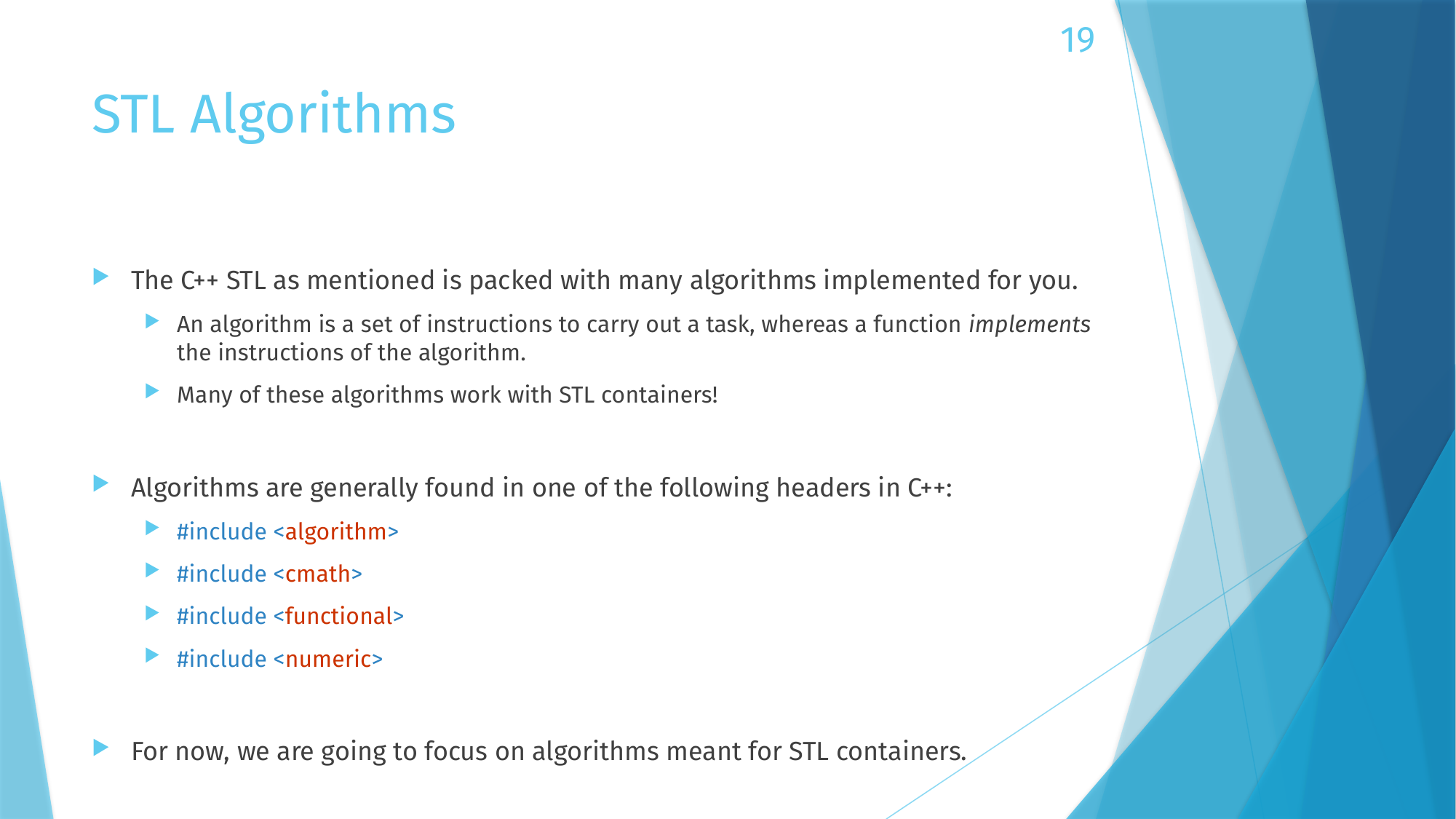

# STL Algorithms
The C++ STL as mentioned is packed with many algorithms implemented for you.
An algorithm is a set of instructions to carry out a task, whereas a function implements the instructions of the algorithm.
Many of these algorithms work with STL containers!

Algorithms are generally found in one of the following headers in C++:
#include <algorithm>
#include <cmath>
#include <functional>
#include <numeric>

For now, we are going to focus on algorithms meant for STL containers.